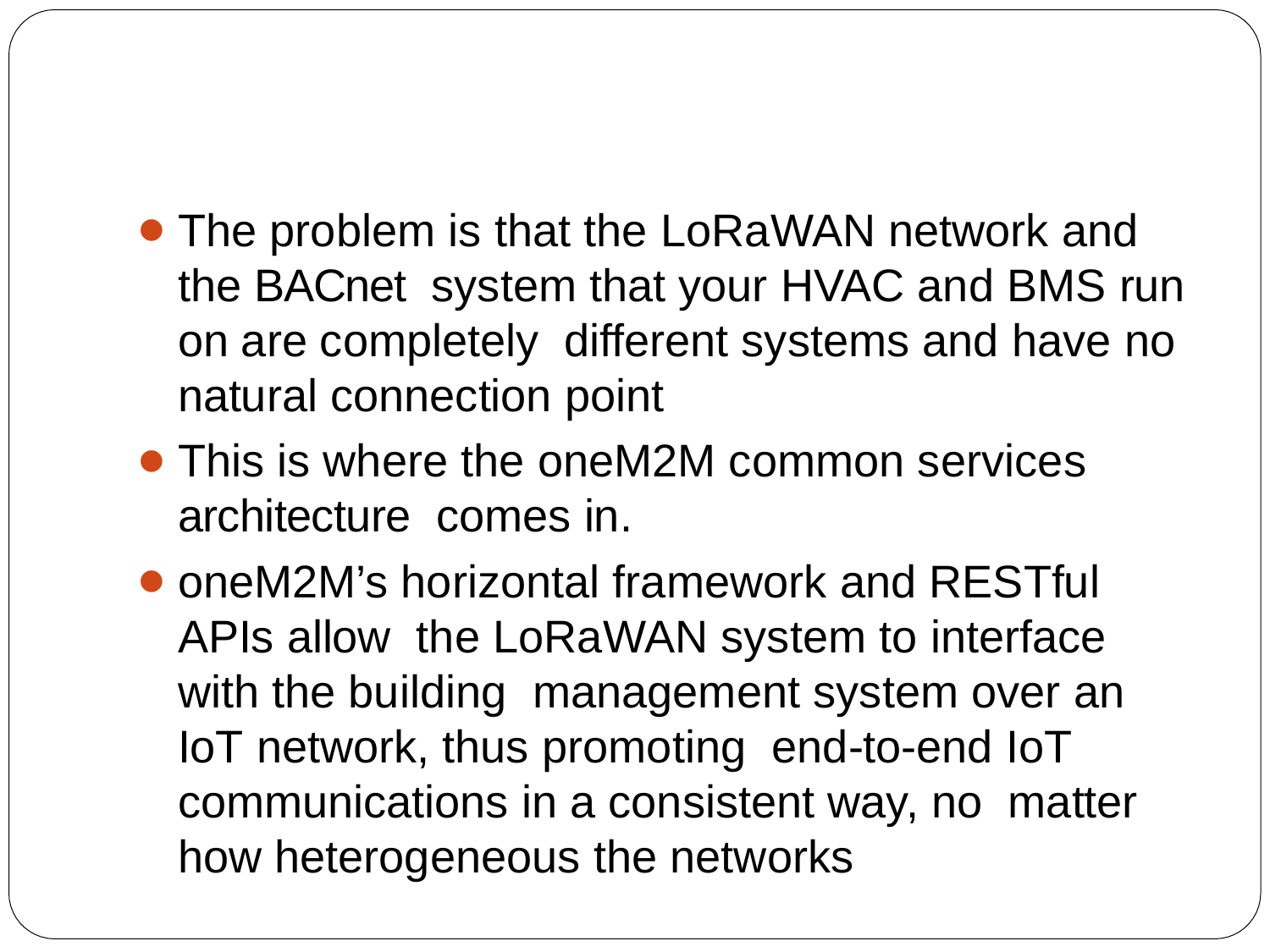

The problem is that the LoRaWAN network and the BACnet  system that your HVAC and BMS run on are completely  different systems and have no natural connection point
This is where the oneM2M common services architecture  comes in.
oneM2M’s horizontal framework and RESTful APIs allow  the LoRaWAN system to interface with the building  management system over an IoT network, thus promoting  end-to-end IoT communications in a consistent way, no  matter how heterogeneous the networks